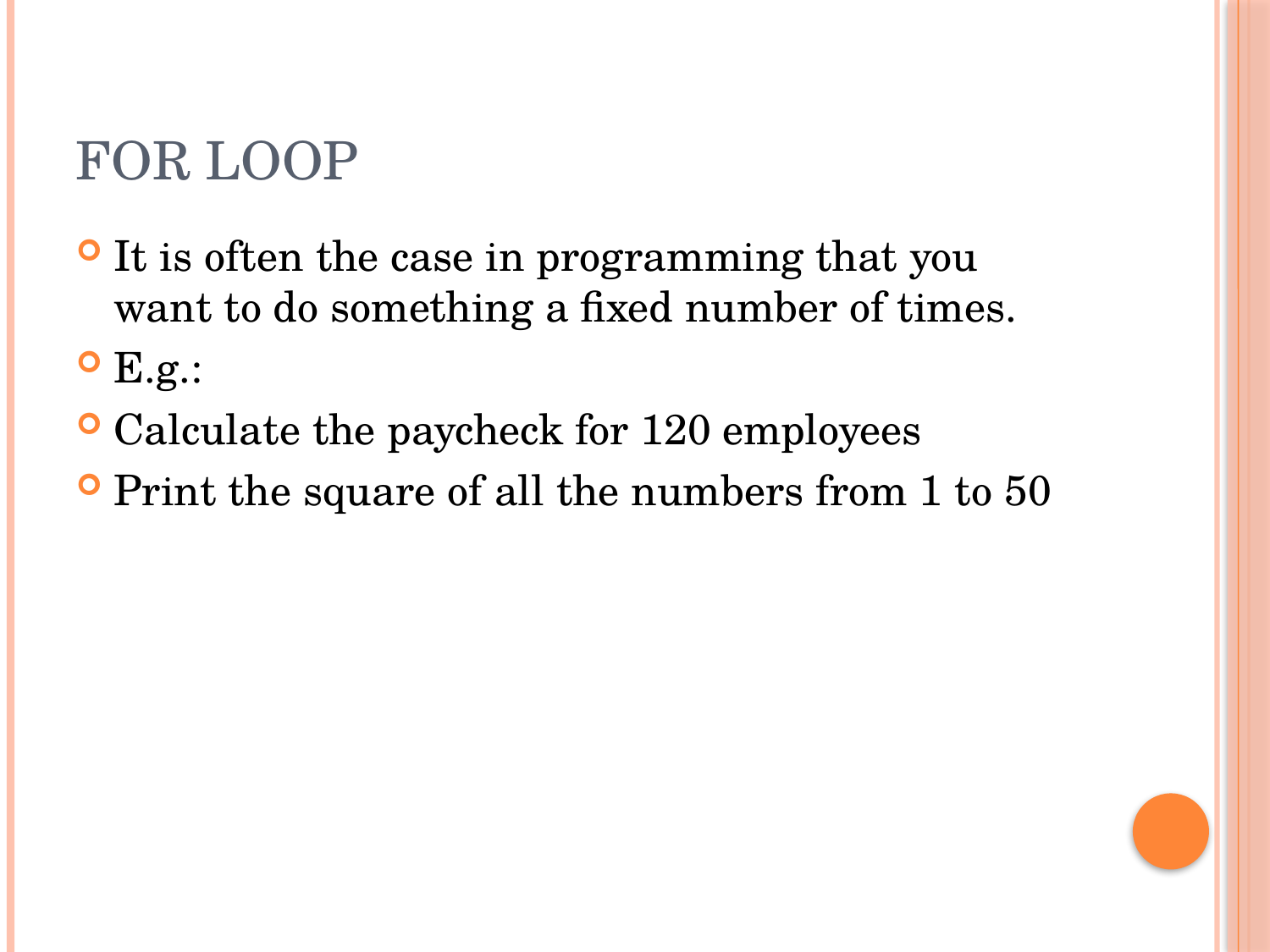

# For loop
It is often the case in programming that you want to do something a fixed number of times.
E.g.:
Calculate the paycheck for 120 employees
Print the square of all the numbers from 1 to 50